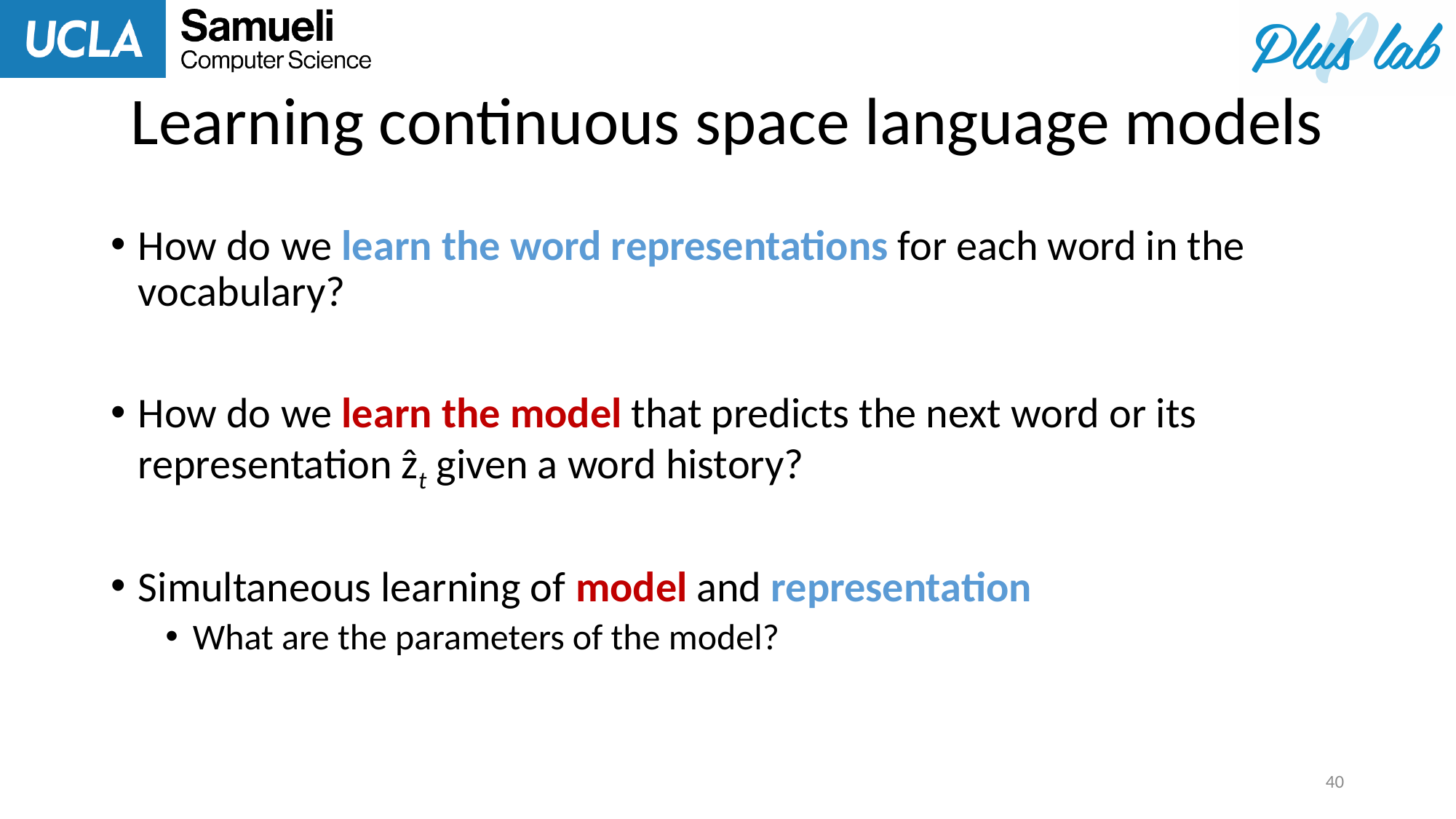

# Learning continuous space language models
How do we learn the word representations for each word in the vocabulary?

How do we learn the model that predicts the next word or its representation ẑt given a word history?

Simultaneous learning of model and representation
What are the parameters of the model?
40